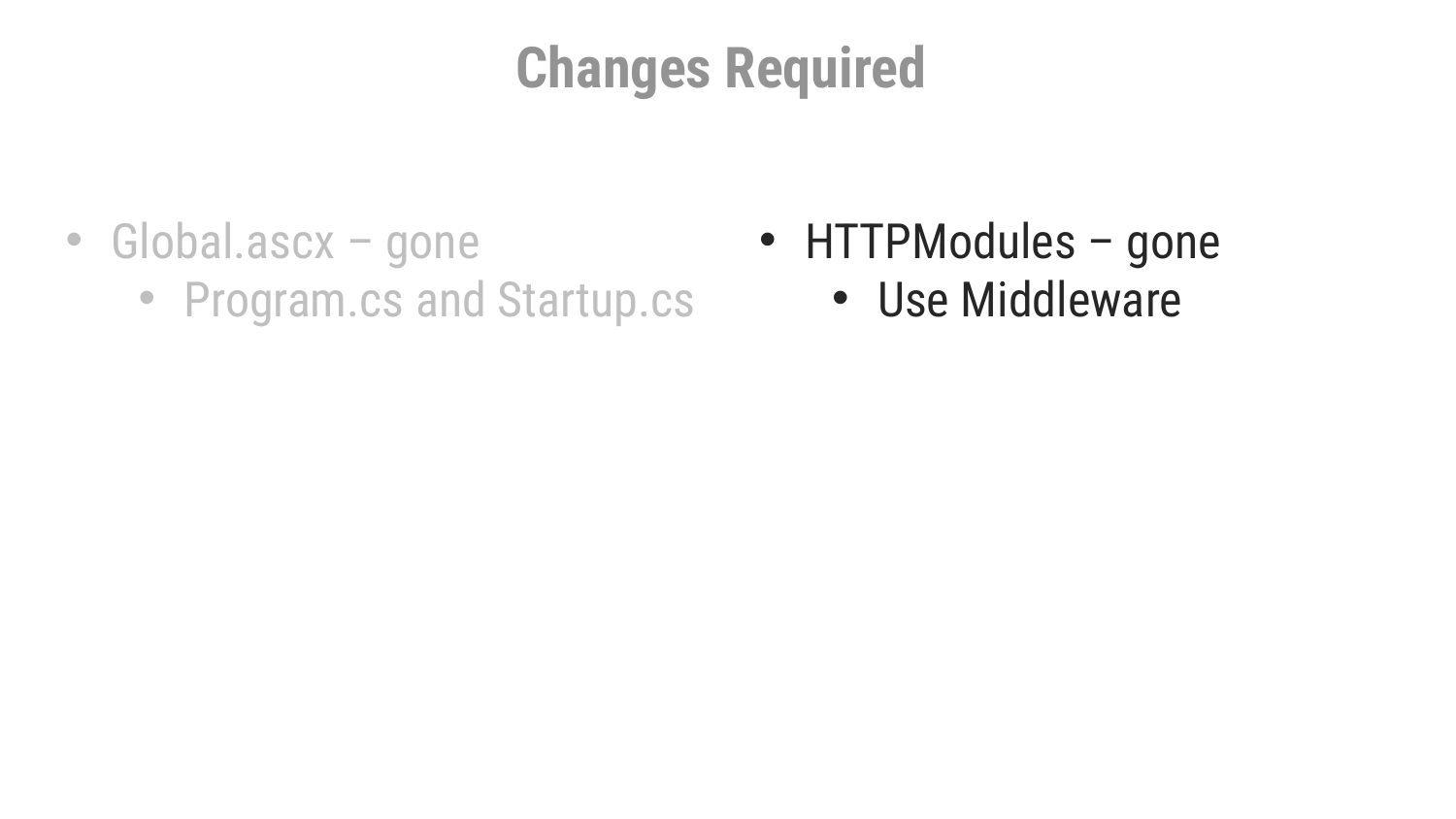

# Changes Required
HTTPModules – gone
Use Middleware
Global.ascx – gone
Program.cs and Startup.cs